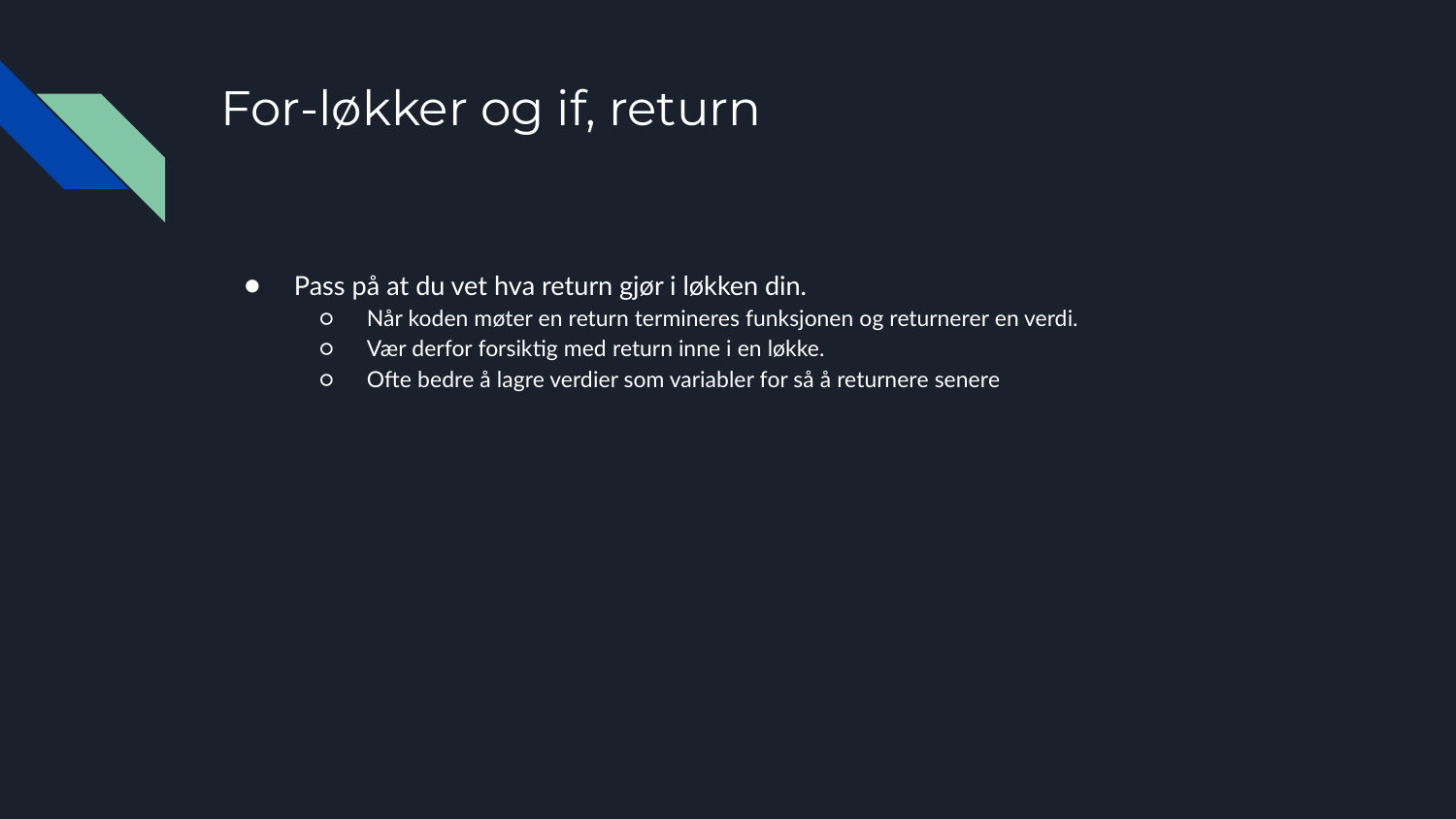

# For-løkker og if, return
Pass på at du vet hva return gjør i løkken din.
Når koden møter en return termineres funksjonen og returnerer en verdi.
Vær derfor forsiktig med return inne i en løkke.
Ofte bedre å lagre verdier som variabler for så å returnere senere